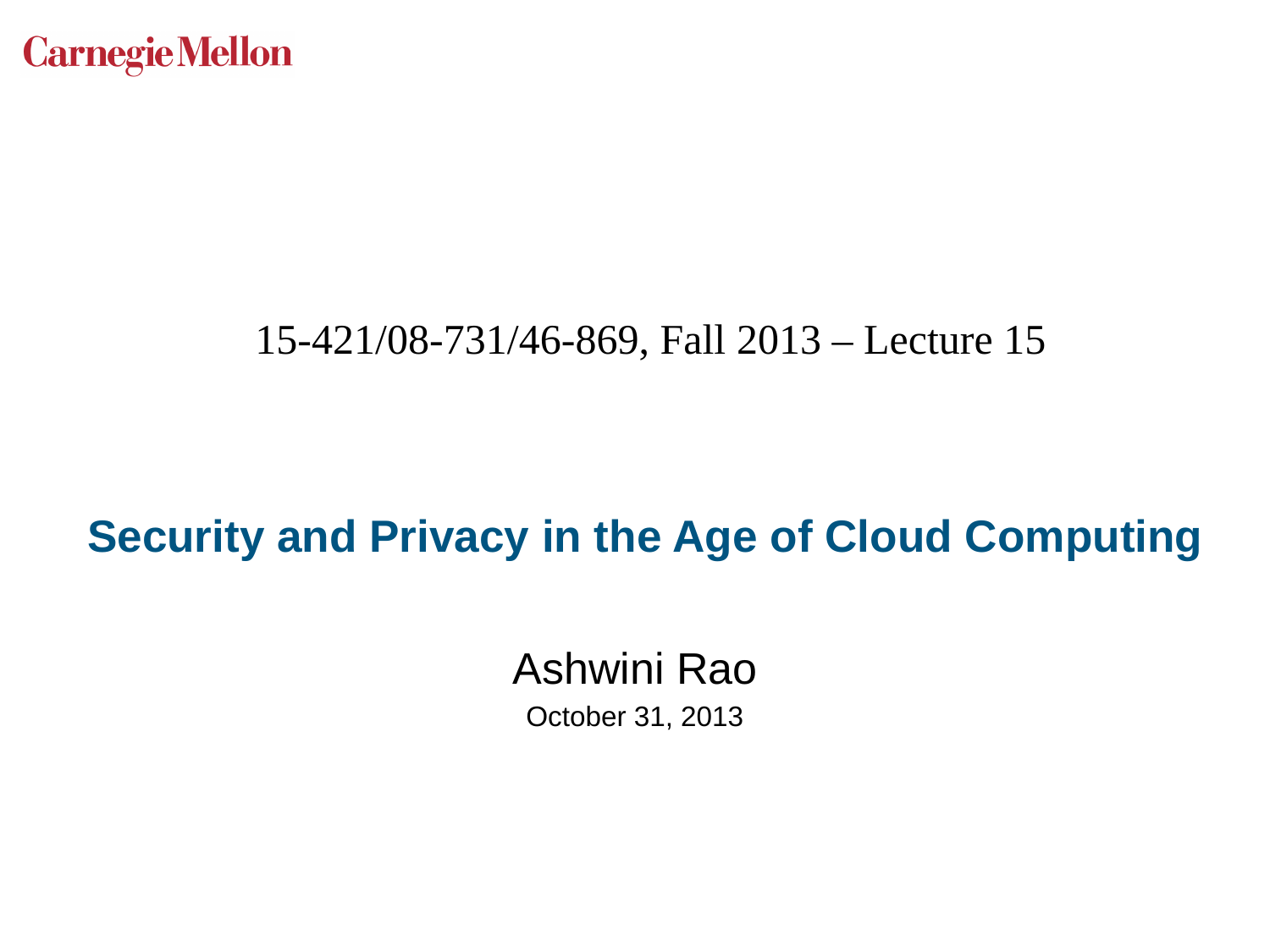

15-421/08-731/46-869, Fall 2013 – Lecture 15
# Security and Privacy in the Age of Cloud Computing
Ashwini Rao
October 31, 2013